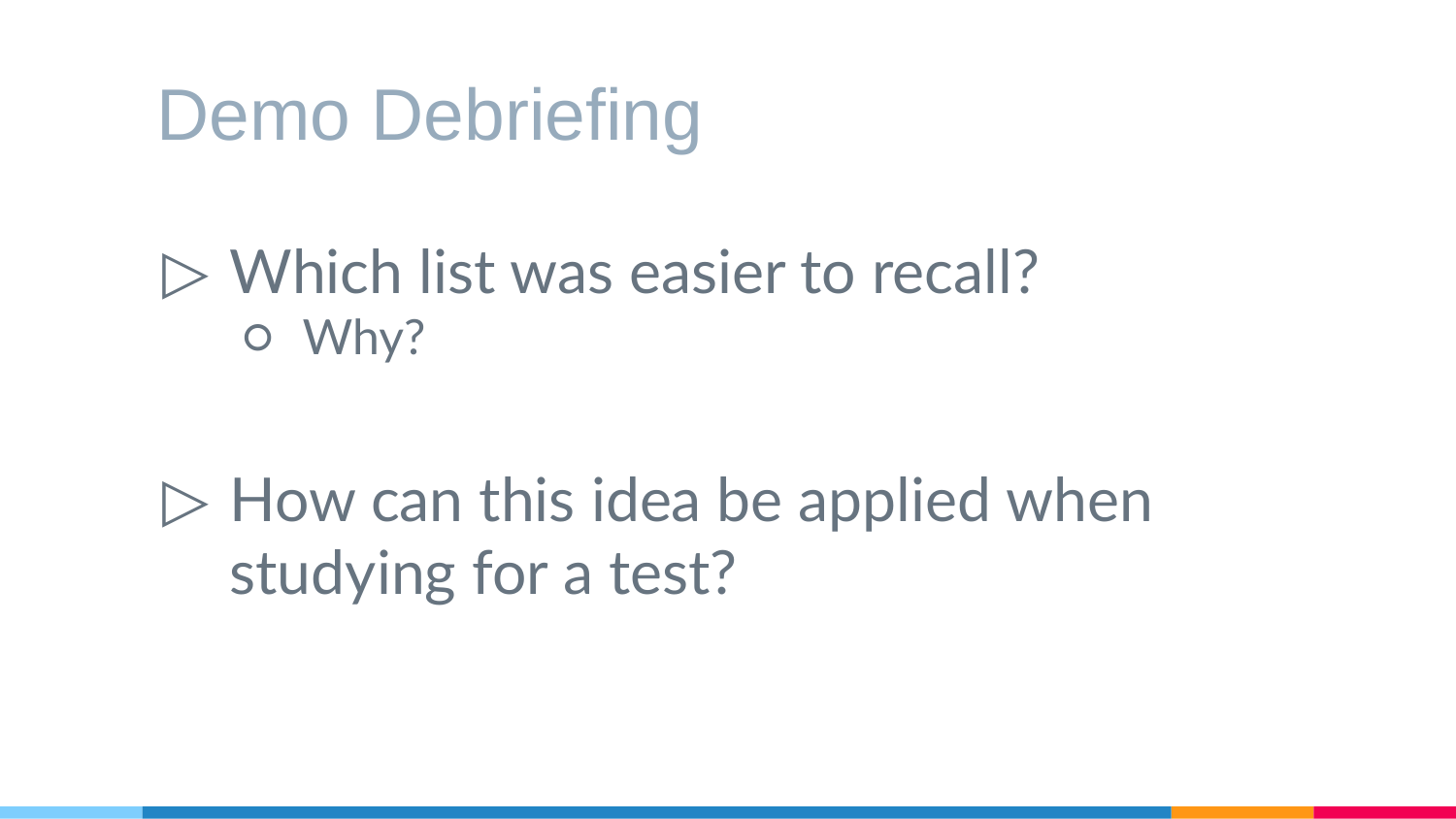

# Demo Debriefing
Which list was easier to recall?
Why?

How can this idea be applied when studying for a test?